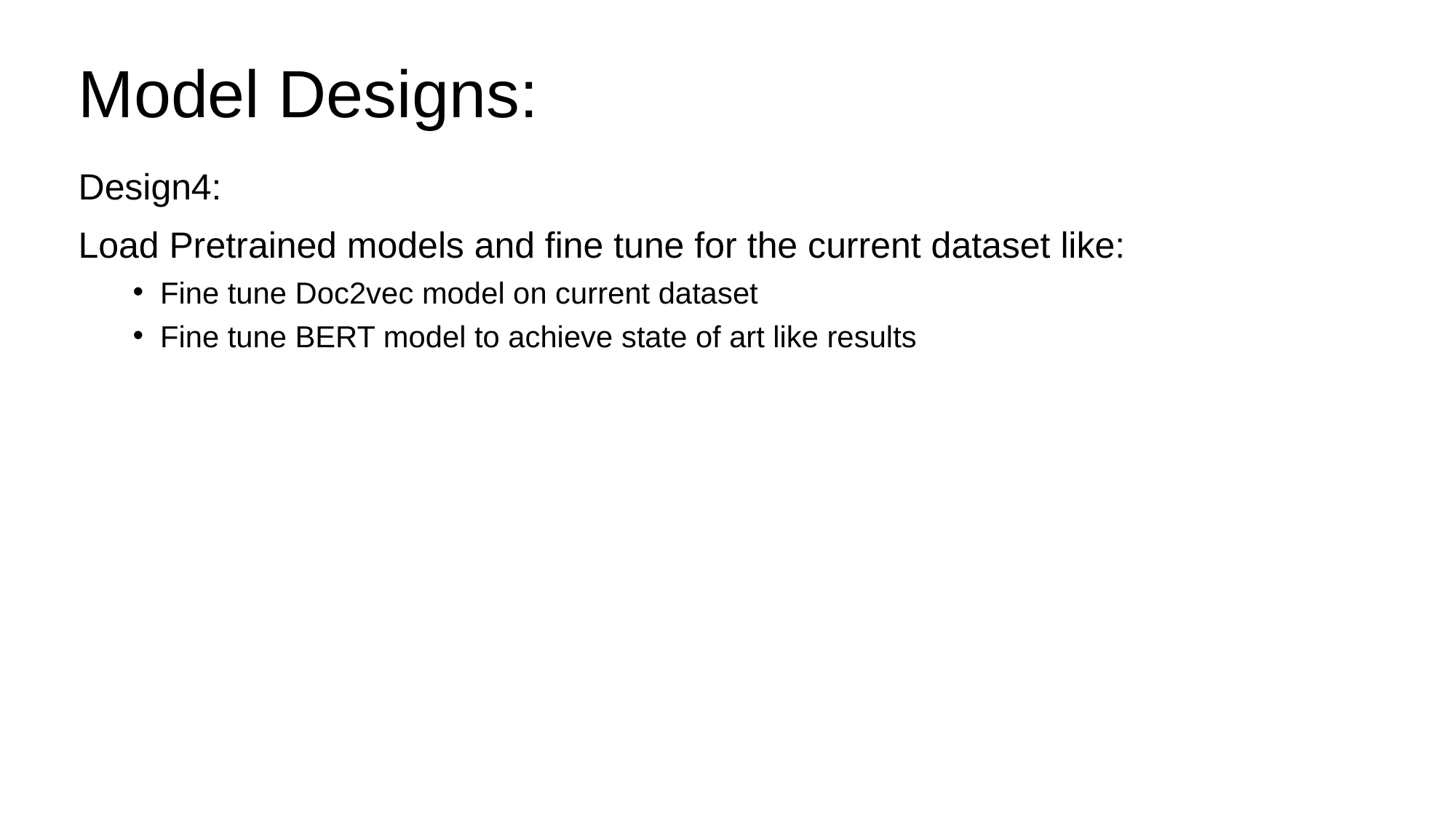

# Model Designs:
Design4:
Load Pretrained models and fine tune for the current dataset like:
Fine tune Doc2vec model on current dataset
Fine tune BERT model to achieve state of art like results